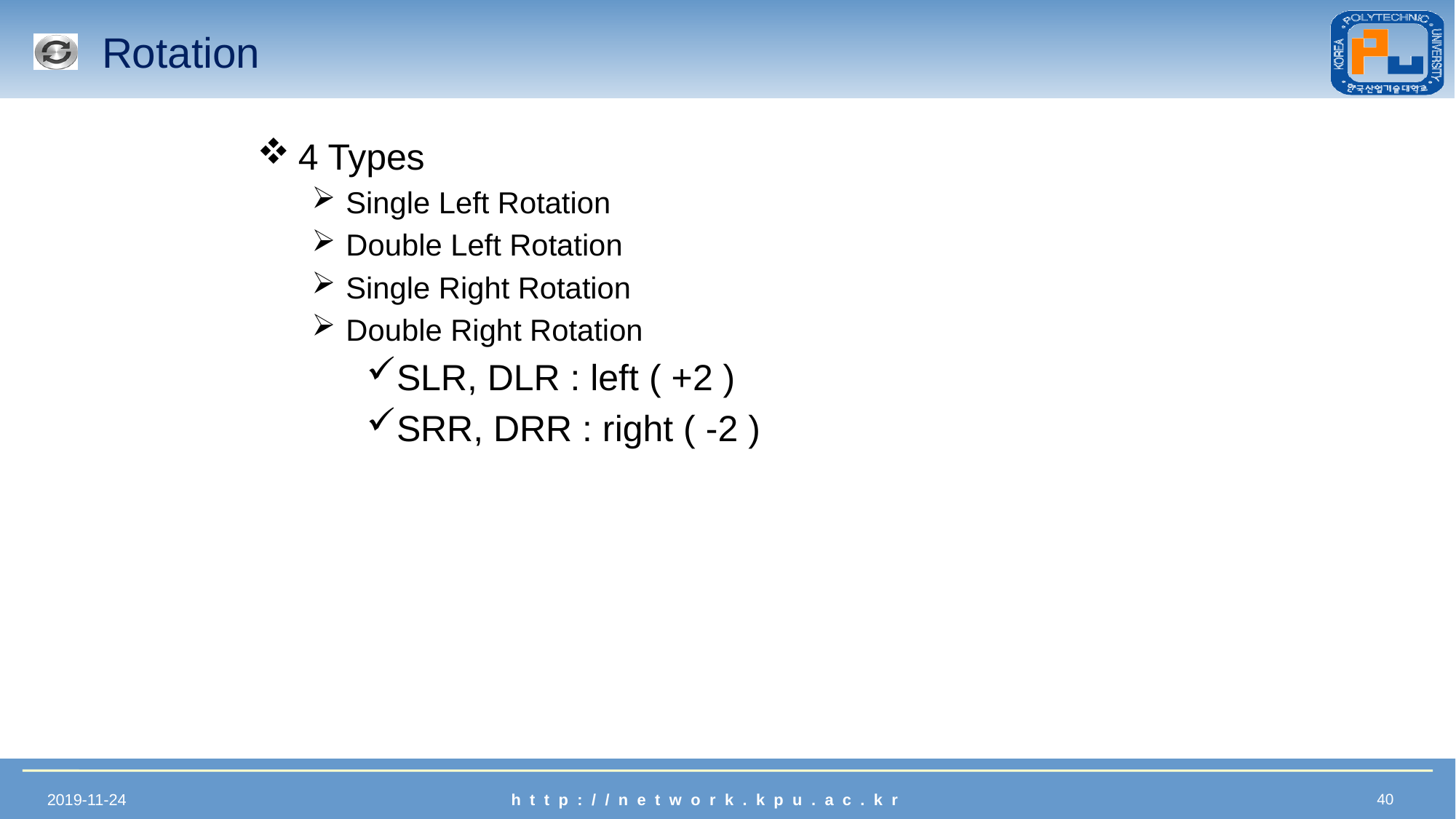

# Rotation
4 Types
Single Left Rotation
Double Left Rotation
Single Right Rotation
Double Right Rotation
SLR, DLR : left ( +2 )
SRR, DRR : right ( -2 )